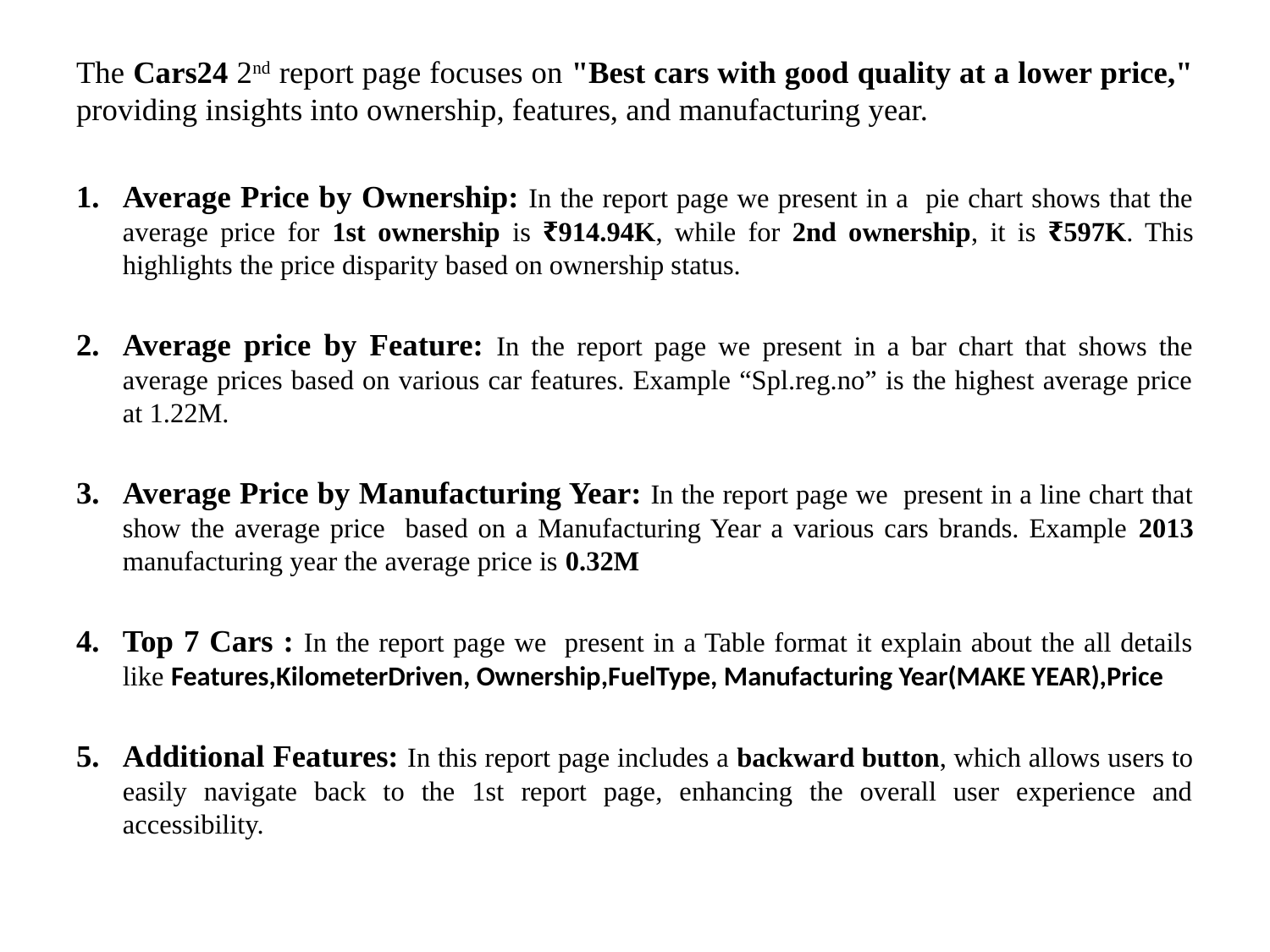

The Cars24 2nd report page focuses on "Best cars with good quality at a lower price," providing insights into ownership, features, and manufacturing year.

Average Price by Ownership: In the report page we present in a  pie chart shows that the average price for 1st ownership is ₹914.94K, while for 2nd ownership, it is ₹597K. This highlights the price disparity based on ownership status.

Average price by Feature: In the report page we present in a bar chart that shows the average prices based on various car features. Example “Spl.reg.no” is the highest average price at 1.22M.

Average Price by Manufacturing Year: In the report page we  present in a line chart that show the average price  based on a Manufacturing Year a various cars brands. Example 2013 manufacturing year the average price is 0.32M

Top 7 Cars : In the report page we  present in a Table format it explain about the all details like Features,KilometerDriven, Ownership,FuelType, Manufacturing Year(MAKE YEAR),Price

Additional Features: In this report page includes a backward button, which allows users to easily navigate back to the 1st report page, enhancing the overall user experience and accessibility.